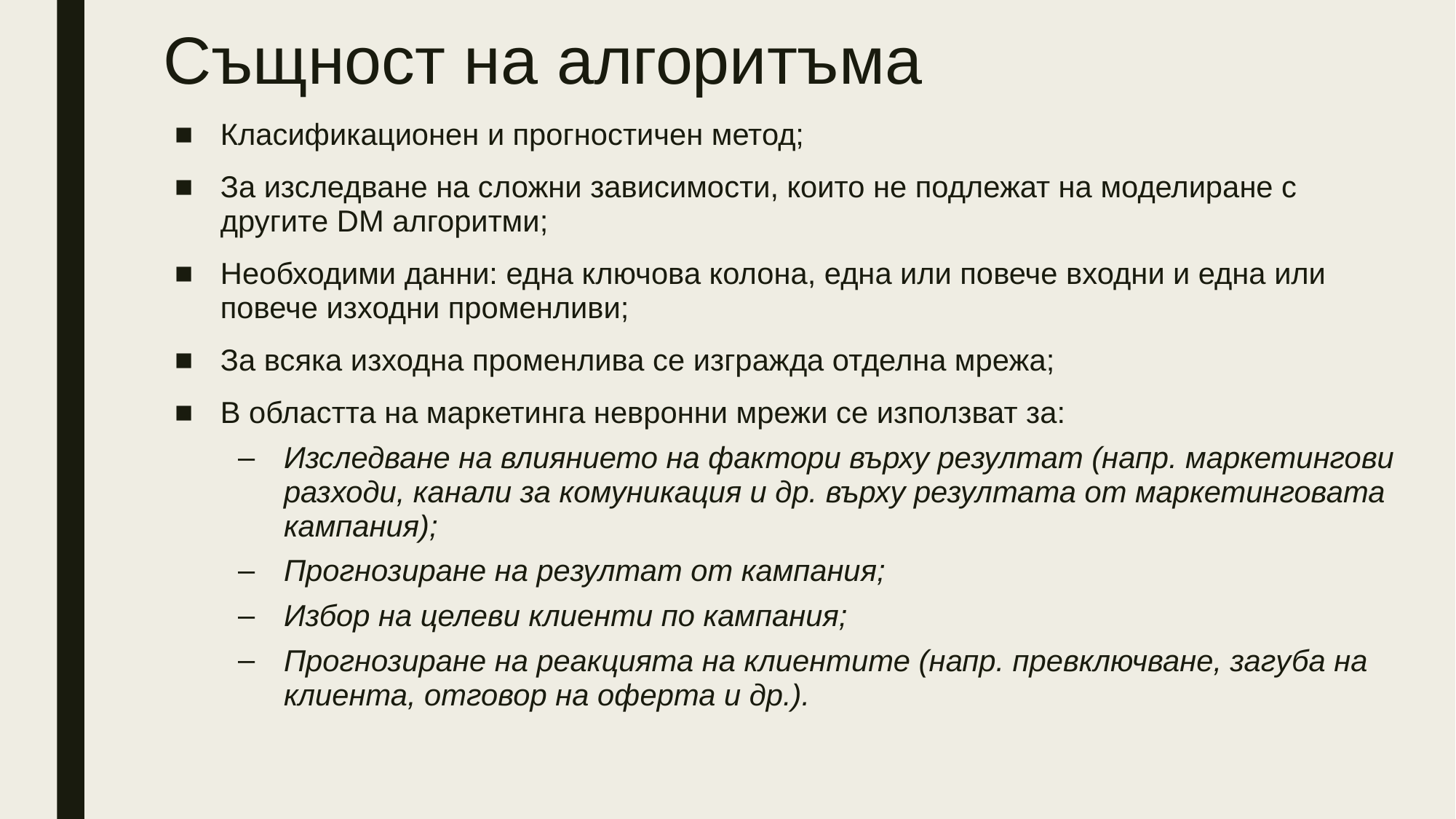

# Същност на алгоритъма
Класификационен и прогностичен метод;
За изследване на сложни зависимости, които не подлежат на моделиране с другите DM алгоритми;
Необходими данни: една ключова колона, една или повече входни и една или повече изходни променливи;
За всяка изходна променлива се изгражда отделна мрежа;
В областта на маркетинга невронни мрежи се използват за:
Изследване на влиянието на фактори върху резултат (напр. маркетингови разходи, канали за комуникация и др. върху резултата от маркетинговата кампания);
Прогнозиране на резултат от кампания;
Избор на целеви клиенти по кампания;
Прогнозиране на реакцията на клиентите (напр. превключване, загуба на клиента, отговор на оферта и др.).